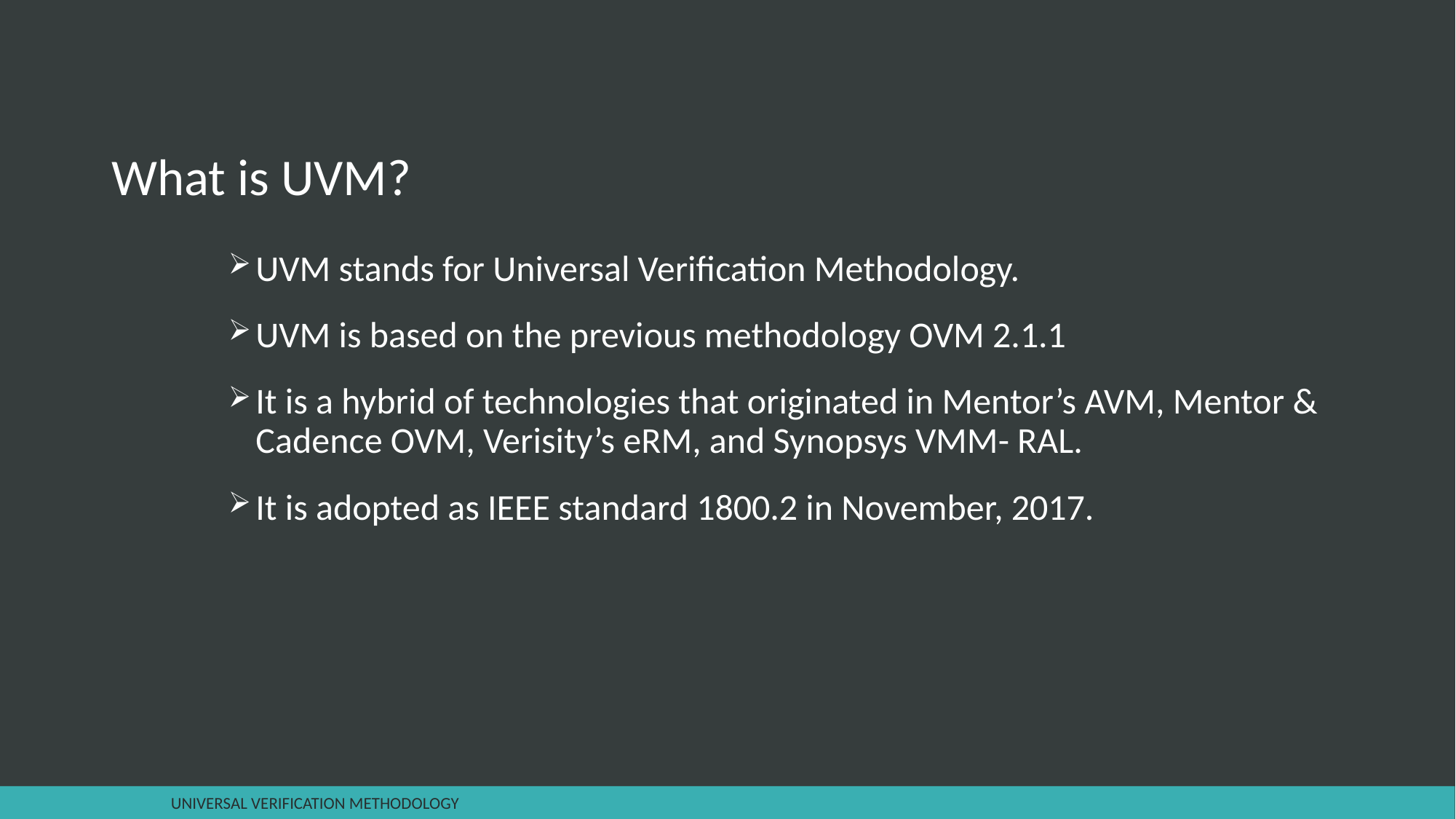

# What is UVM?
UVM stands for Universal Verification Methodology.
UVM is based on the previous methodology OVM 2.1.1
It is a hybrid of technologies that originated in Mentor’s AVM, Mentor & Cadence OVM, Verisity’s eRM, and Synopsys VMM- RAL.
It is adopted as IEEE standard 1800.2 in November, 2017.

Universal verification Methodology

5